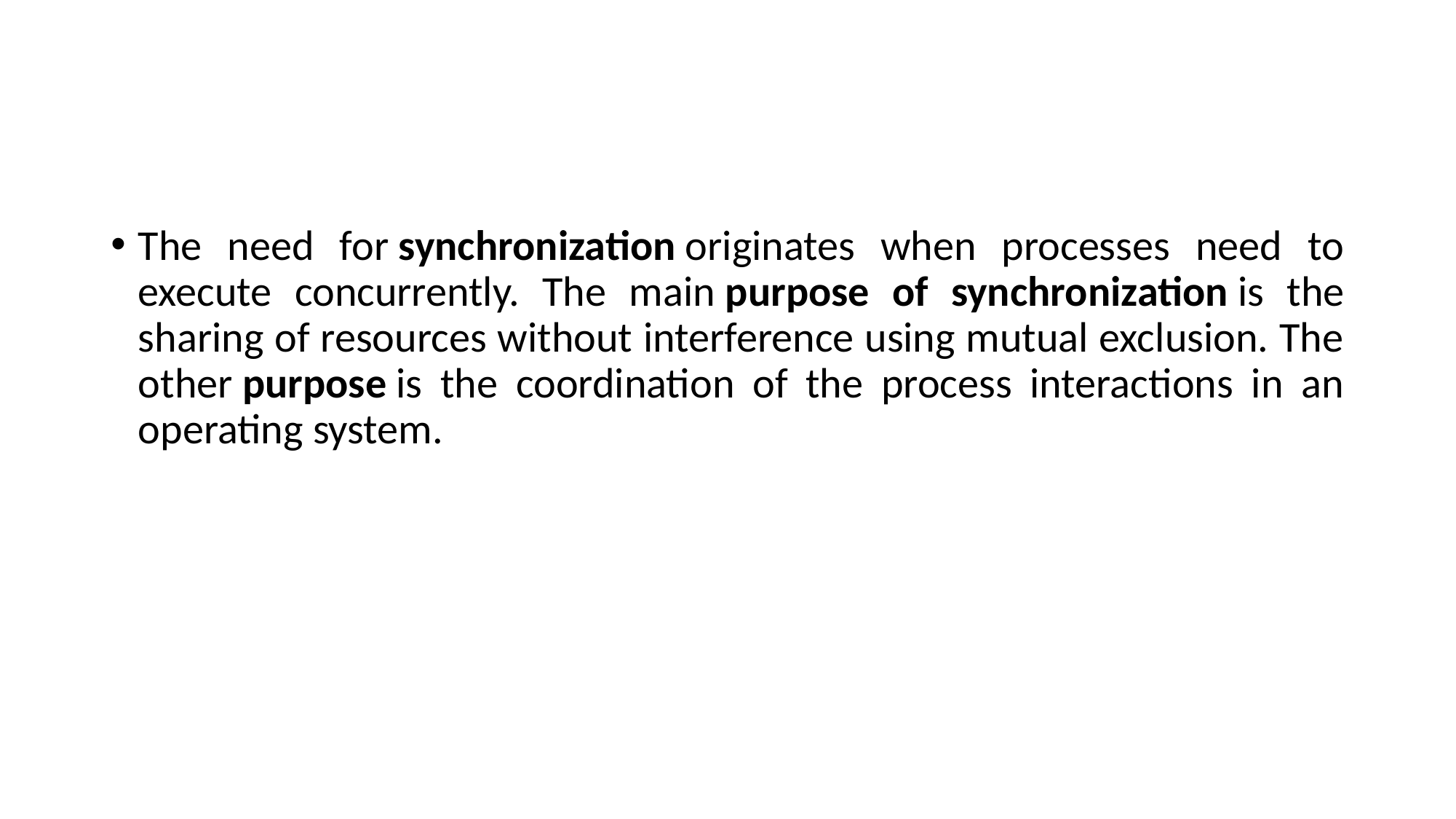

#
The need for synchronization originates when processes need to execute concurrently. The main purpose of synchronization is the sharing of resources without interference using mutual exclusion. The other purpose is the coordination of the process interactions in an operating system.